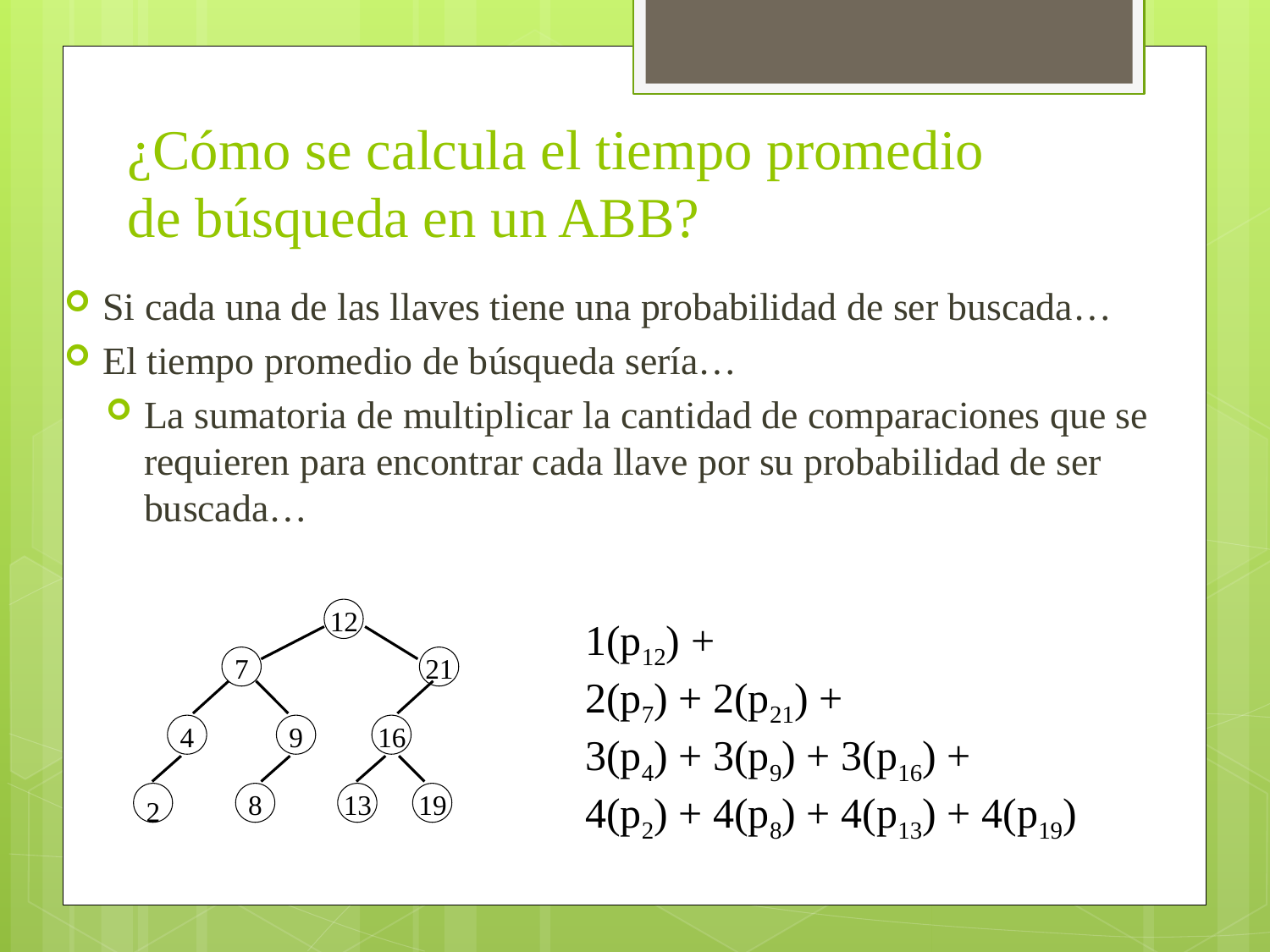

# ¿Cómo se calcula el tiempo promedio de búsqueda en un ABB?
Si cada una de las llaves tiene una probabilidad de ser buscada…
El tiempo promedio de búsqueda sería…
La sumatoria de multiplicar la cantidad de comparaciones que se requieren para encontrar cada llave por su probabilidad de ser buscada…

12

7
21

4
9
16

8
13
19

2
1(p12) +
2(p7) + 2(p21) +
3(p4) + 3(p9) + 3(p16) +
4(p2) + 4(p8) + 4(p13) + 4(p19)